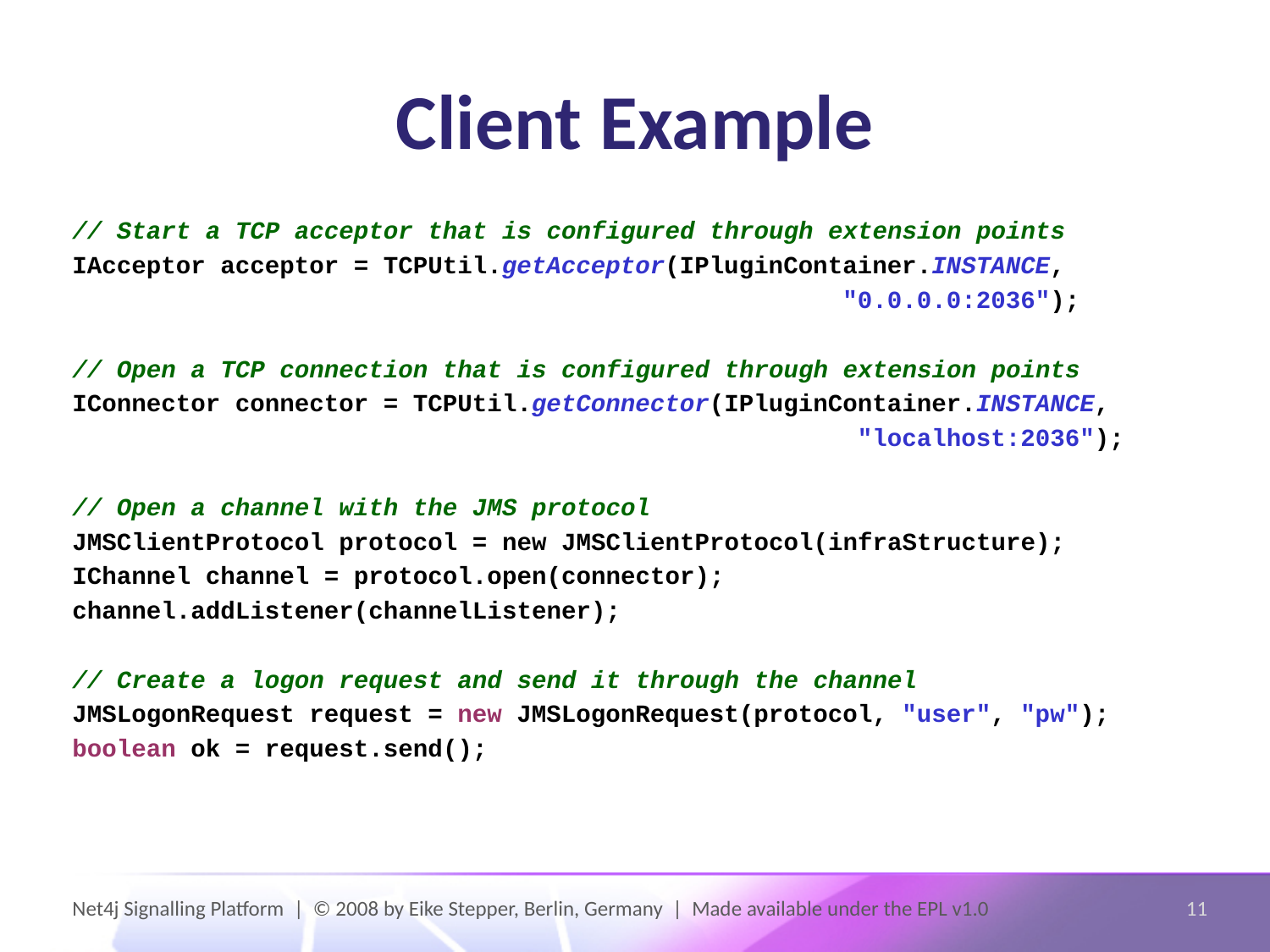

# Client Example
// Start a TCP acceptor that is configured through extension points
IAcceptor acceptor = TCPUtil.getAcceptor(IPluginContainer.INSTANCE,
                                                    "0.0.0.0:2036");

// Open a TCP connection that is configured through extension points
IConnector connector = TCPUtil.getConnector(IPluginContainer.INSTANCE,
                                                     "localhost:2036");

// Open a channel with the JMS protocol
JMSClientProtocol protocol = new JMSClientProtocol(infraStructure);
IChannel channel = protocol.open(connector);
channel.addListener(channelListener);

// Create a logon request and send it through the channel
JMSLogonRequest request = new JMSLogonRequest(protocol, "user", "pw");
boolean ok = request.send();
Net4j Signalling Platform  |  © 2008 by Eike Stepper, Berlin, Germany  |  Made available under the EPL v1.0
11